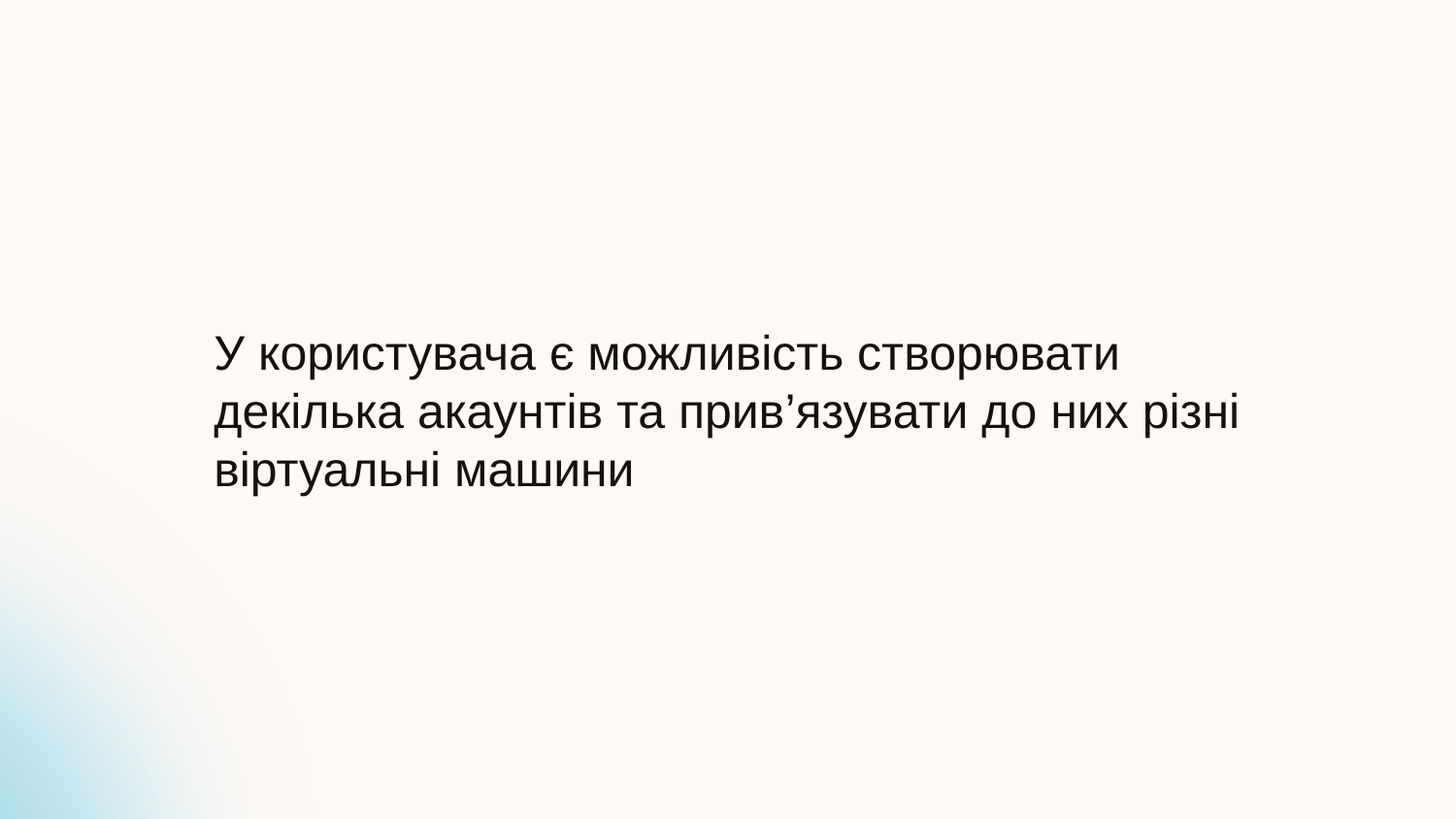

У користувача є можливість створювати декілька акаунтів та прив’язувати до них різні віртуальні машини